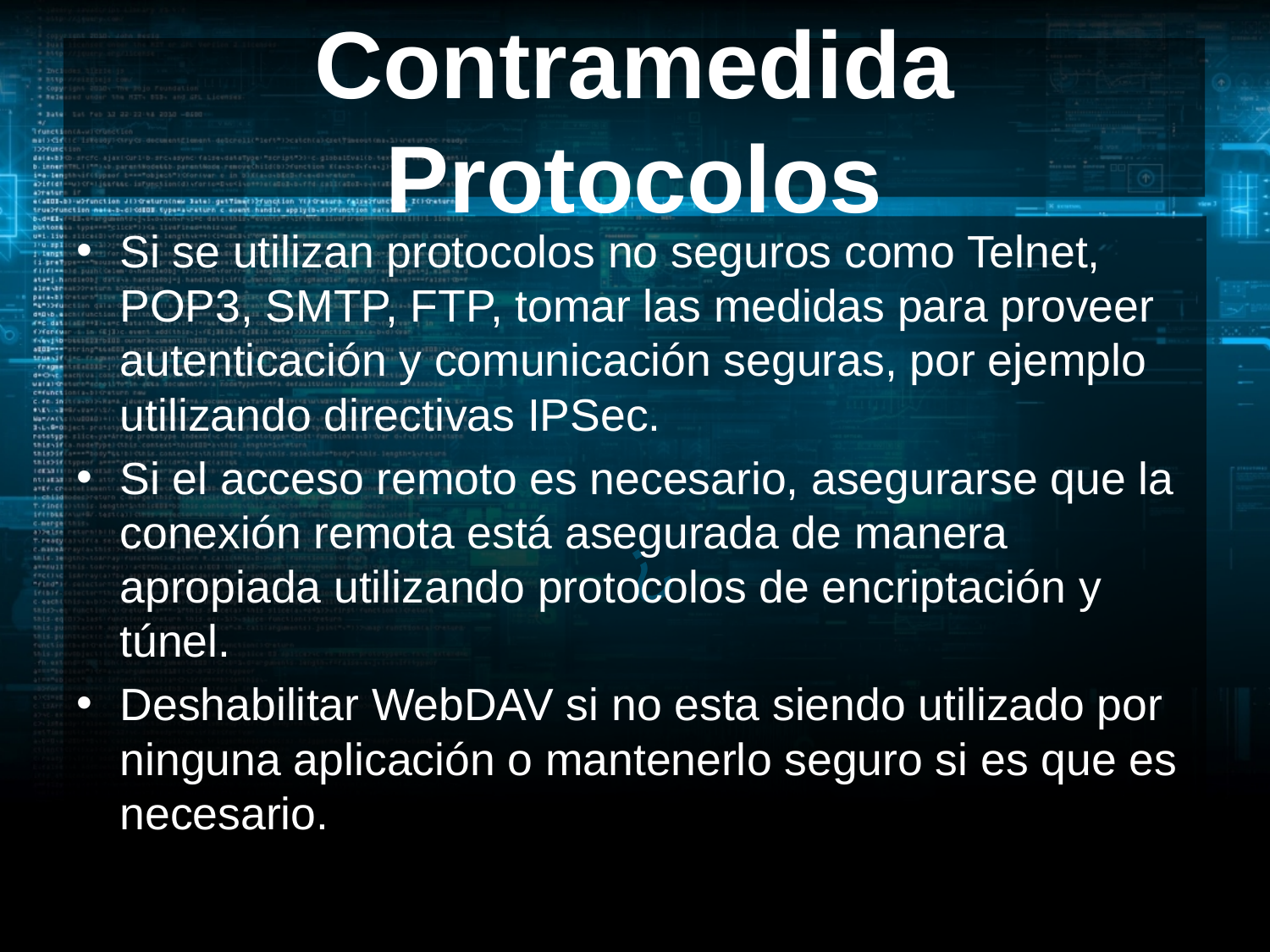

# Contramedida Protocolos
Si se utilizan protocolos no seguros como Telnet, POP3, SMTP, FTP, tomar las medidas para proveer autenticación y comunicación seguras, por ejemplo utilizando directivas IPSec.
Si el acceso remoto es necesario, asegurarse que la conexión remota está asegurada de manera apropiada utilizando protocolos de encriptación y túnel.
Deshabilitar WebDAV si no esta siendo utilizado por ninguna aplicación o mantenerlo seguro si es que es necesario.

¿